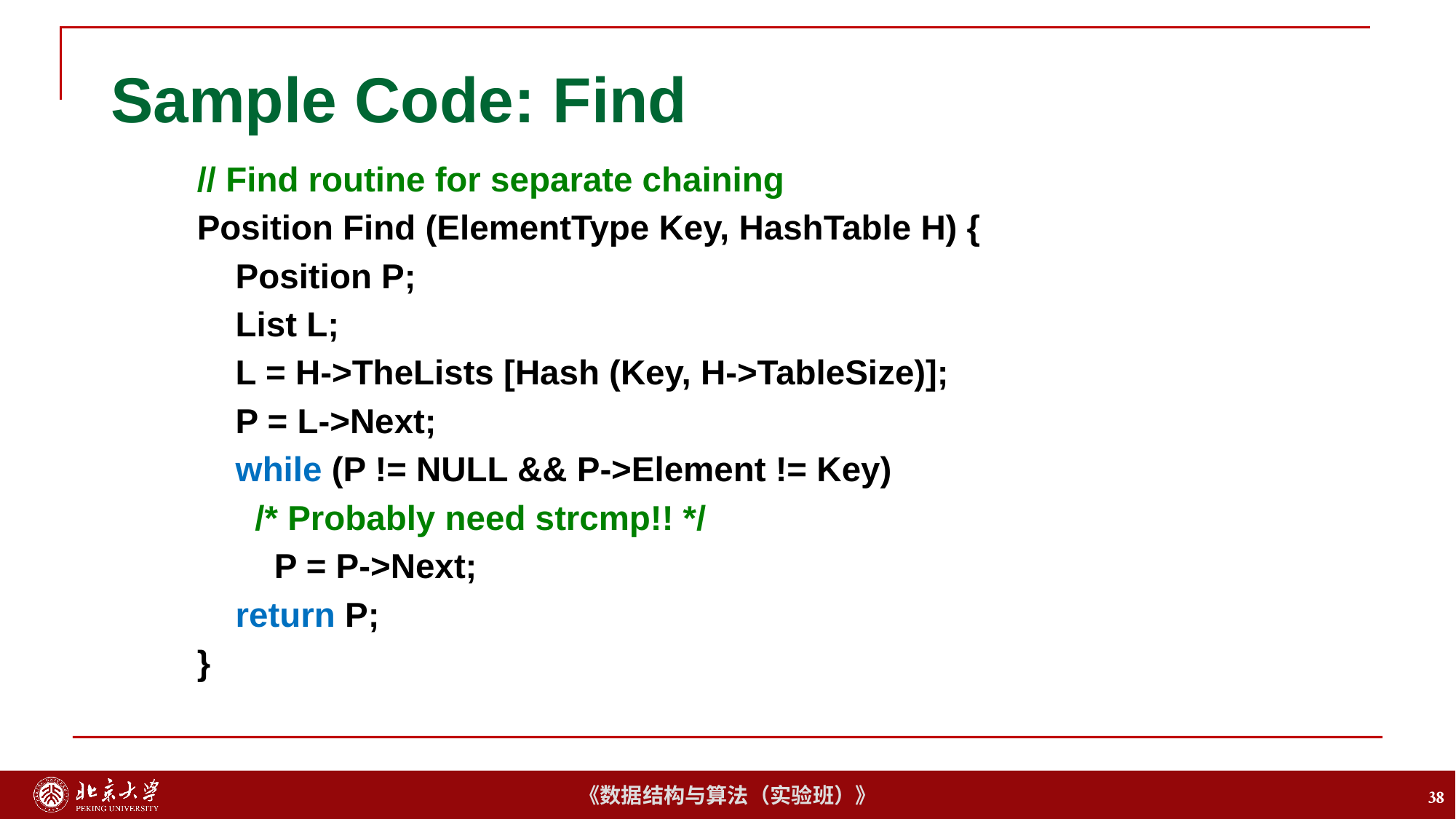

# Sample Code: Find
// Find routine for separate chaining
Position Find (ElementType Key, HashTable H) {
    Position P;
    List L;
    L = H->TheLists [Hash (Key, H->TableSize)];
    P = L->Next;
    while (P != NULL && P->Element != Key)
      /* Probably need strcmp!! */
        P = P->Next;
    return P;
}
38